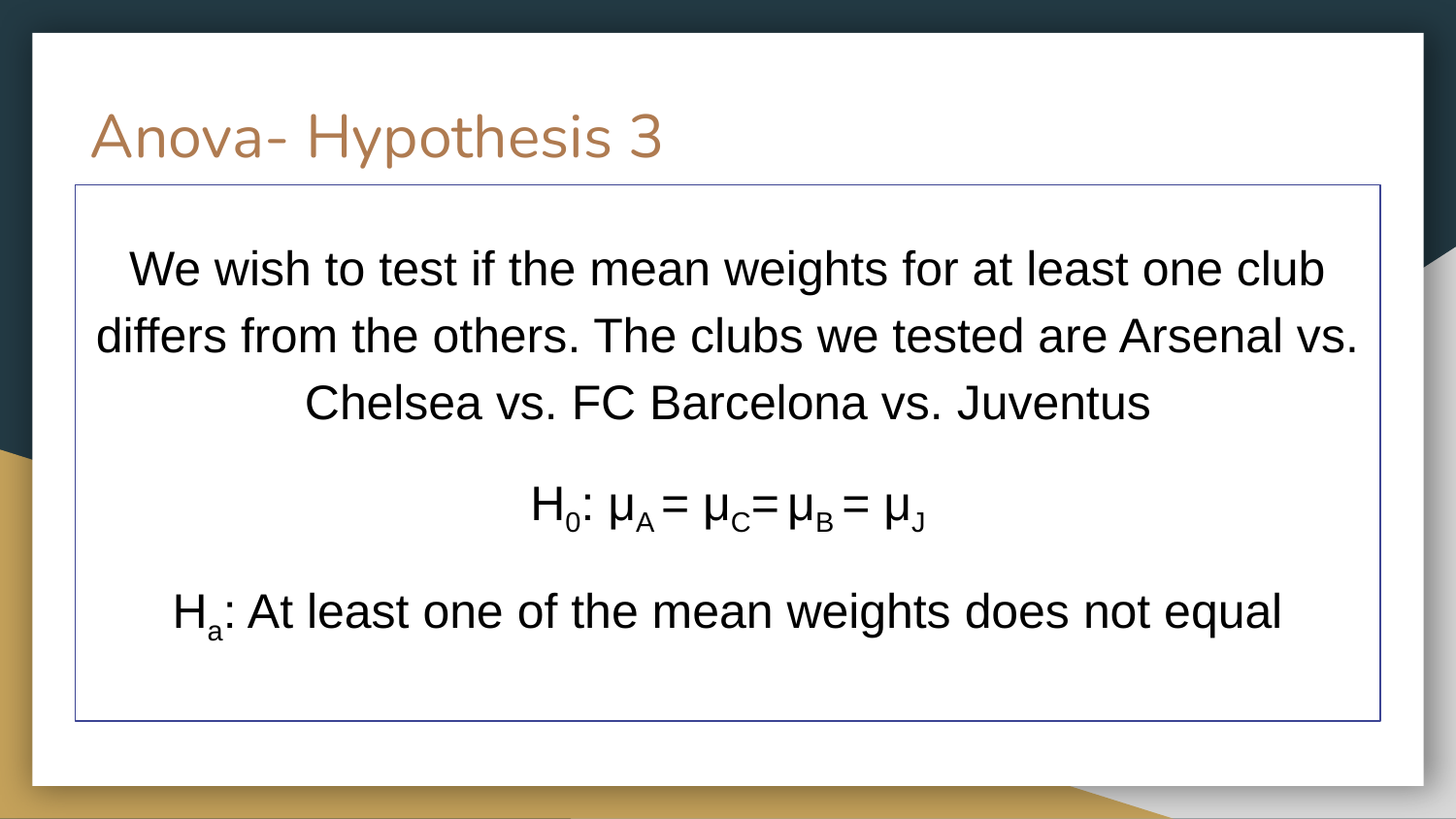

# Anova- Hypothesis 3

We wish to test if the mean weights for at least one club differs from the others. The clubs we tested are Arsenal vs. Chelsea vs. FC Barcelona vs. Juventus
H0: μA = μC= μB = μJ
Ha: At least one of the mean weights does not equal